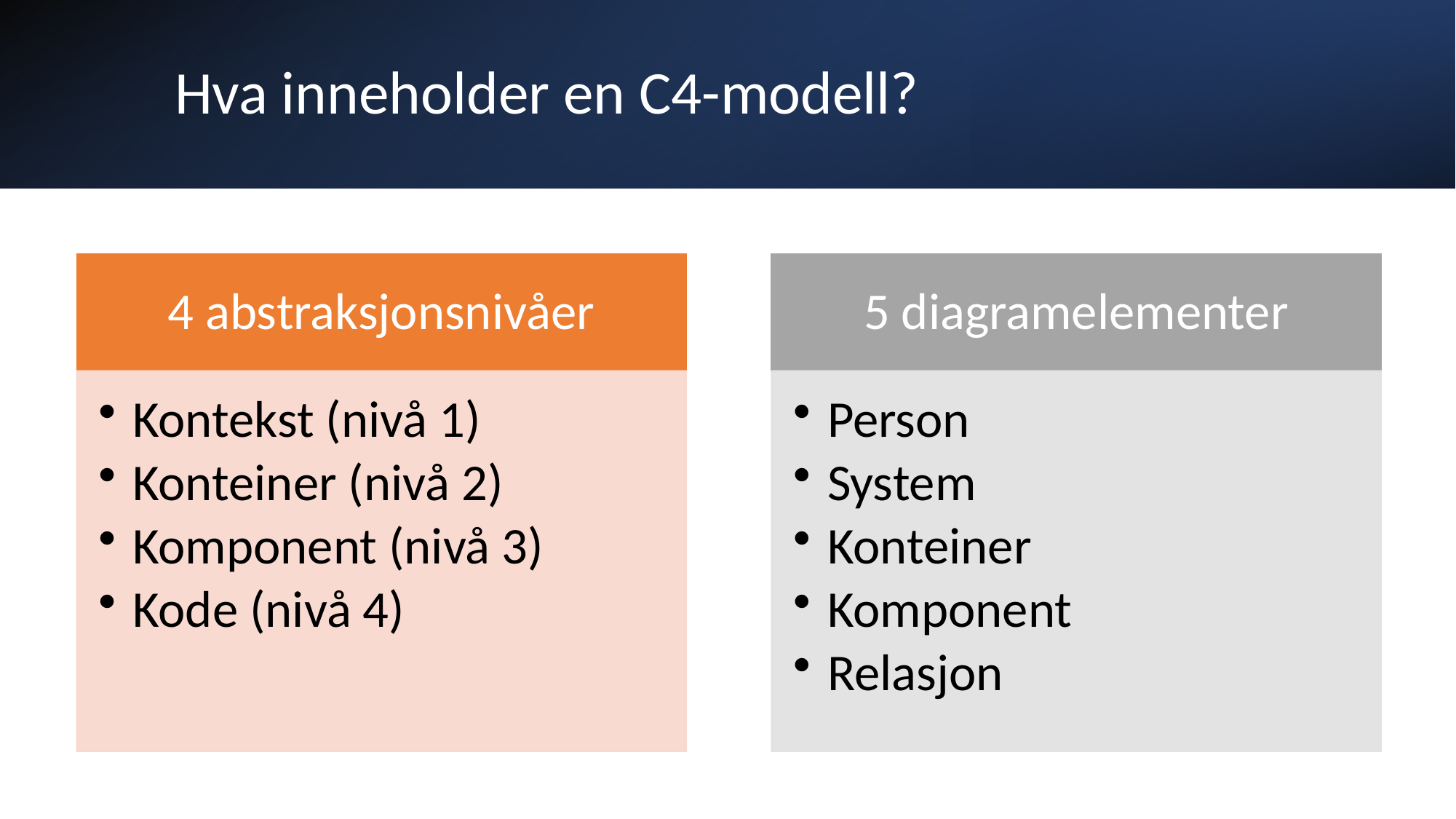

# Hva inneholder en C4-modell?
4 abstraksjonsnivåer
Kontekst (nivå 1)
Konteiner (nivå 2)
Komponent (nivå 3)
Kode (nivå 4)
5 diagramelementer
Person
System
Konteiner
Komponent
Relasjon